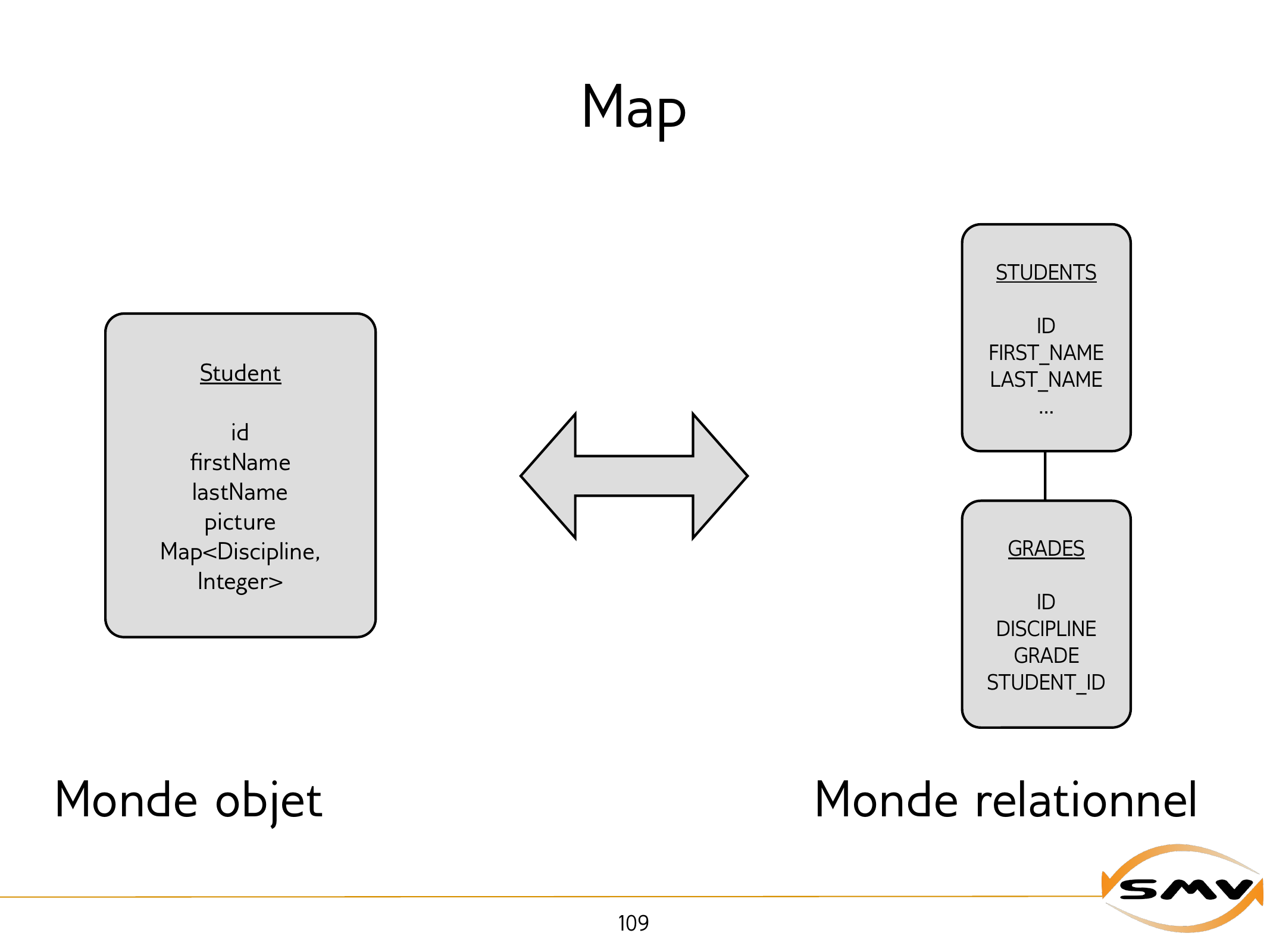

# Map
STUDENTS

ID
FIRST_NAME
LAST_NAME
...
Student

id
firstName
lastName
picture
Map<Discipline, Integer>

GRADES

ID
DISCIPLINE
GRADE
STUDENT_ID
Monde objet
Monde relationnel
109